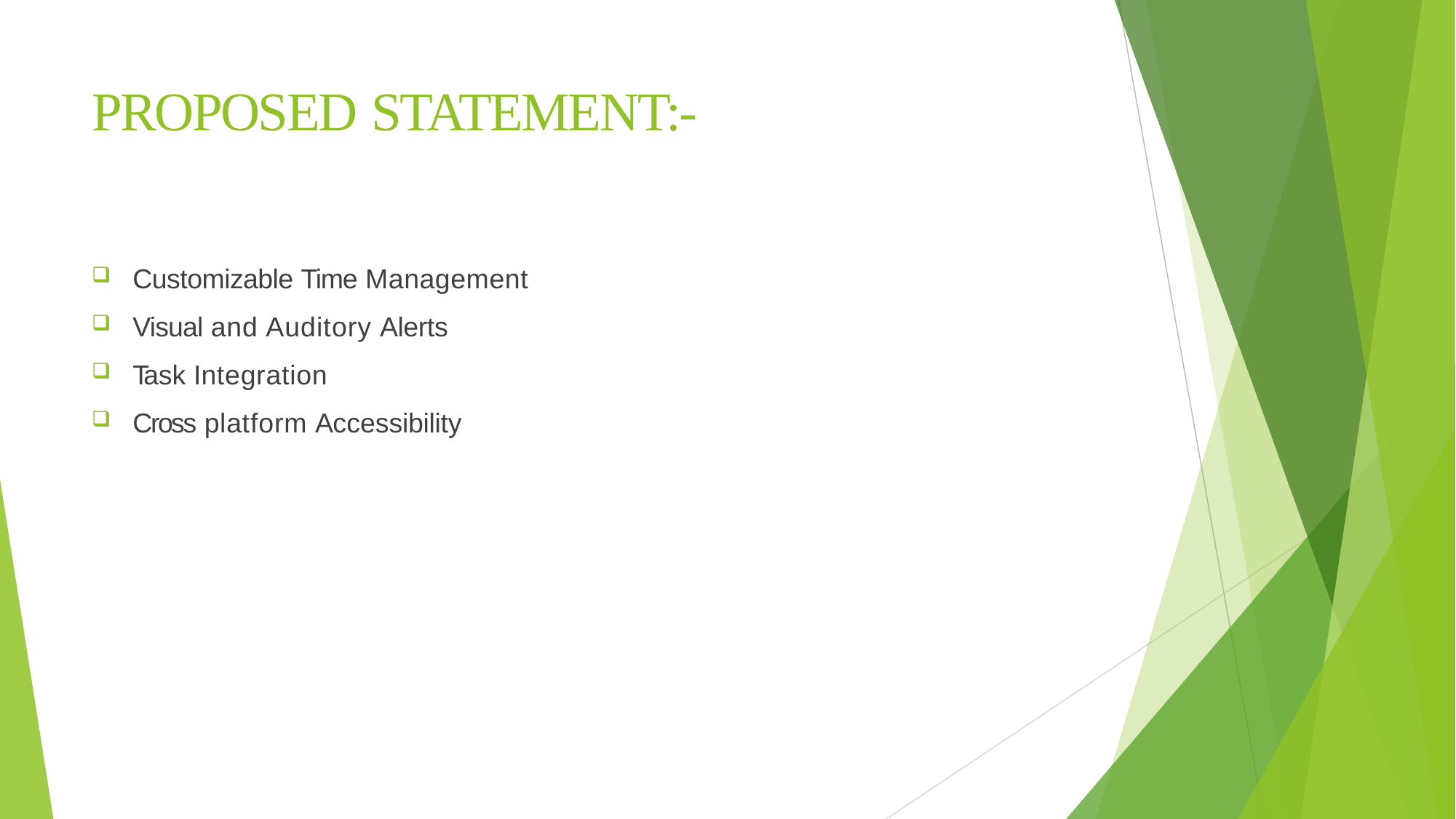

# PROPOSED STATEMENT:-
Customizable Time Management
Visual and Auditory Alerts
Task Integration
Cross platform Accessibility